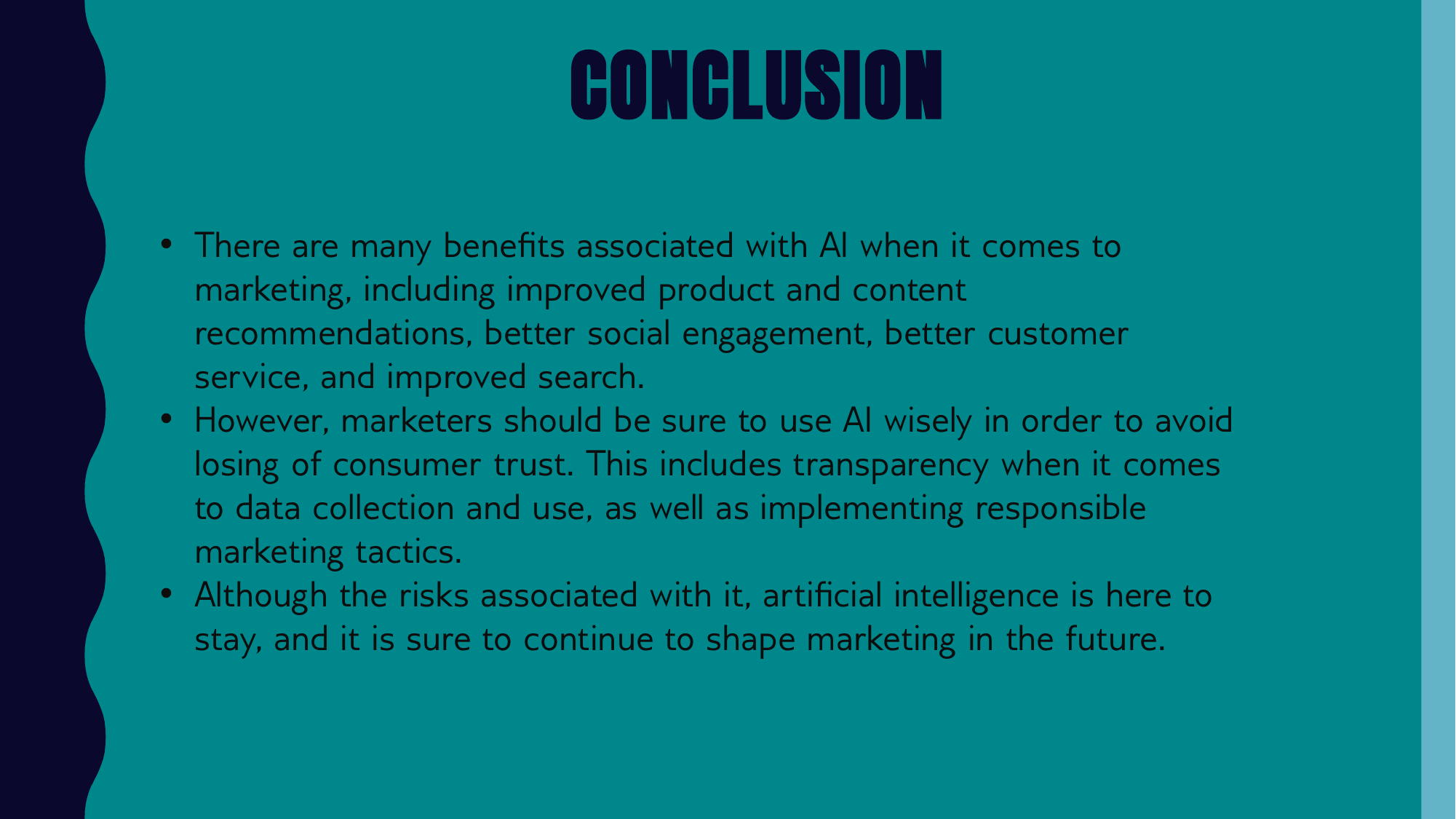

# conclusion

There are many benefits associated with AI when it comes to marketing, including improved product and content recommendations, better social engagement, better customer service, and improved search.
However, marketers should be sure to use AI wisely in order to avoid losing of consumer trust. This includes transparency when it comes to data collection and use, as well as implementing responsible marketing tactics.
Although the risks associated with it, artificial intelligence is here to stay, and it is sure to continue to shape marketing in the future.